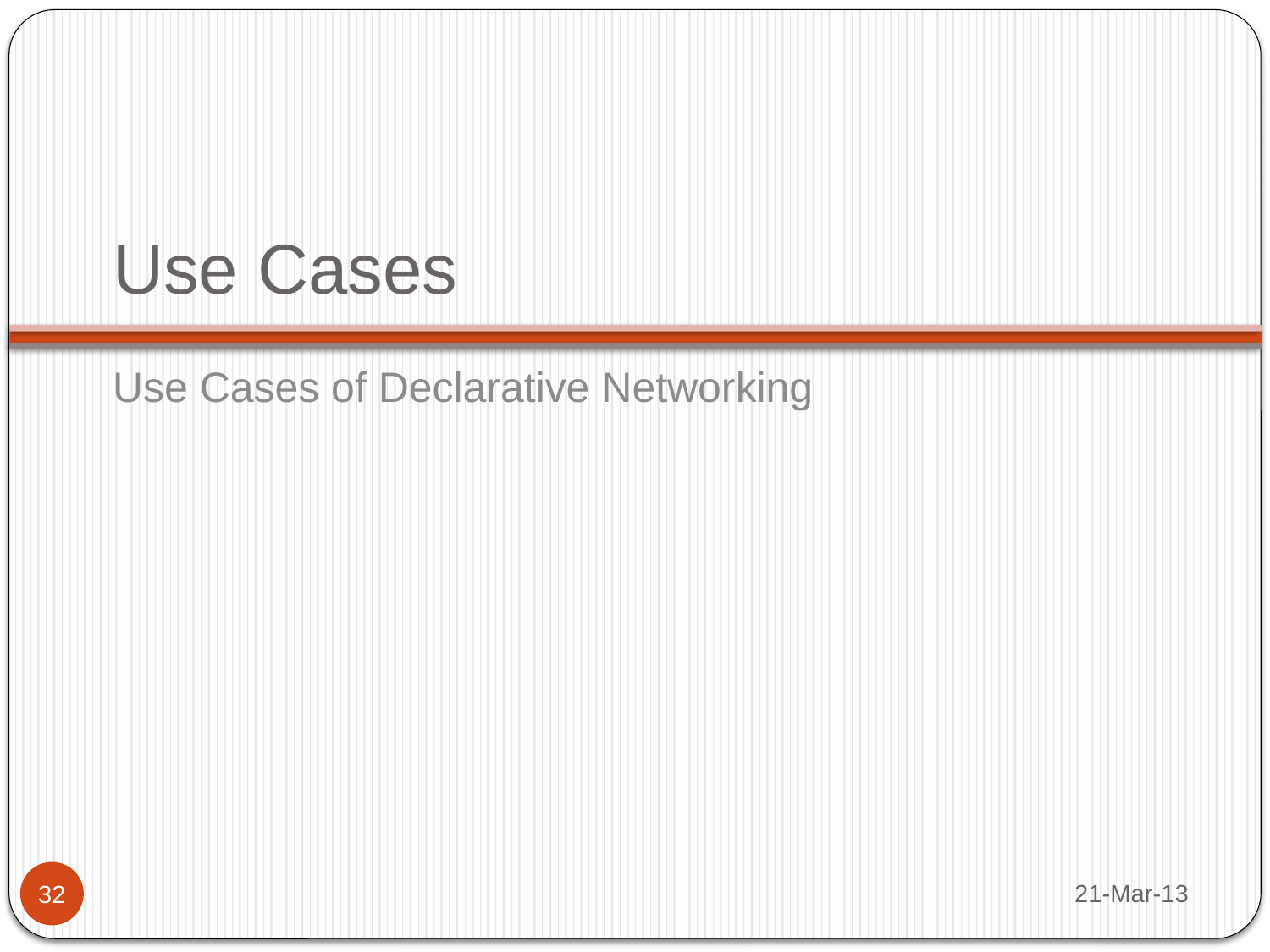

# Use Cases
Use Cases of Declarative Networking
21-Mar-13
32